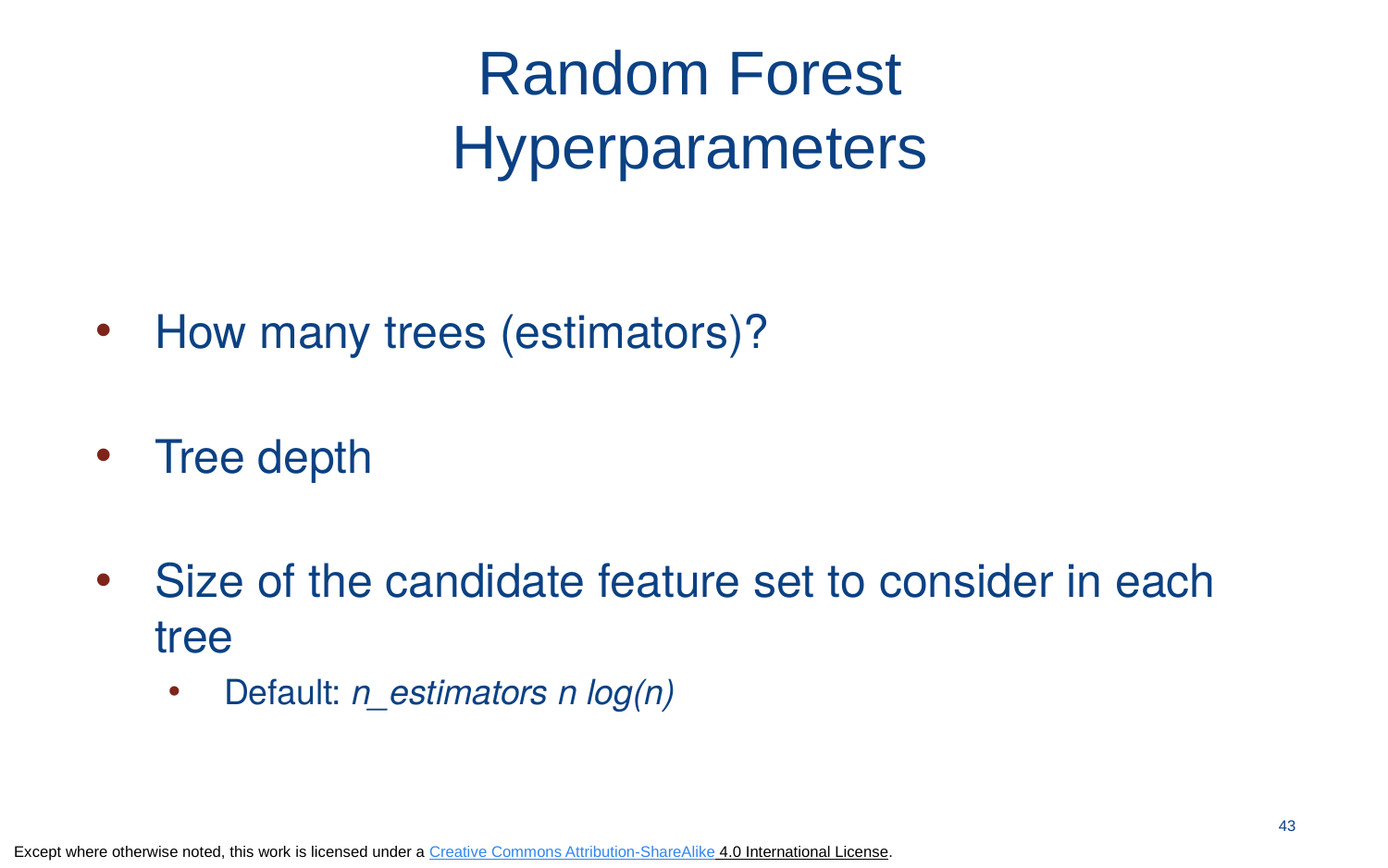

# Random Forest Hyperparameters
How many trees (estimators)?

Tree depth

Size of the candidate feature set to consider in each tree
Default: n_estimators n log(n)
43